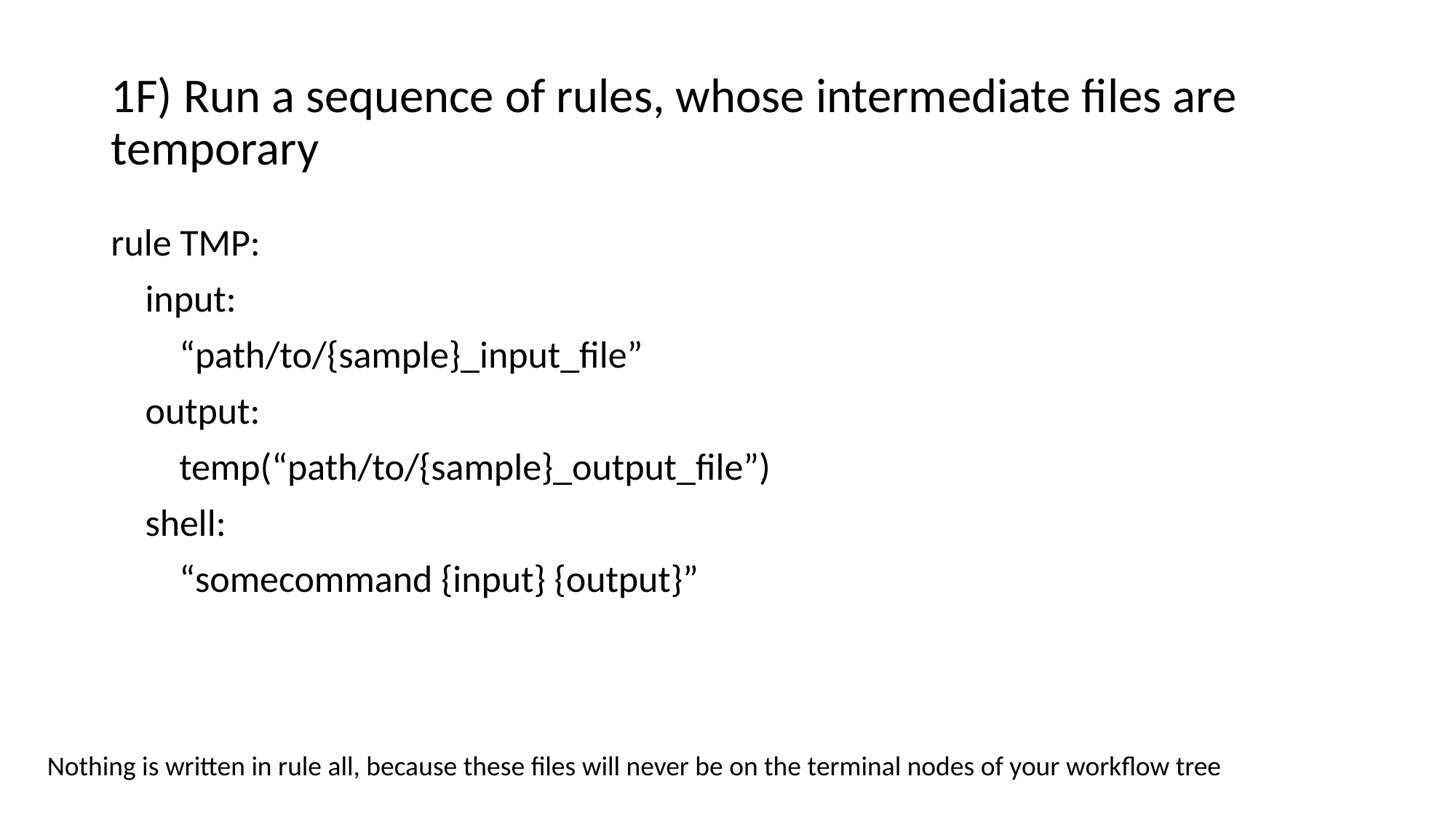

# 1F) Run a sequence of rules, whose intermediate files are temporary
rule TMP:
    input:
        “path/to/{sample}_input_file”
    output:
        temp(“path/to/{sample}_output_file”)
    shell:
        “somecommand {input} {output}”
Nothing is written in rule all, because these files will never be on the terminal nodes of your workflow tree